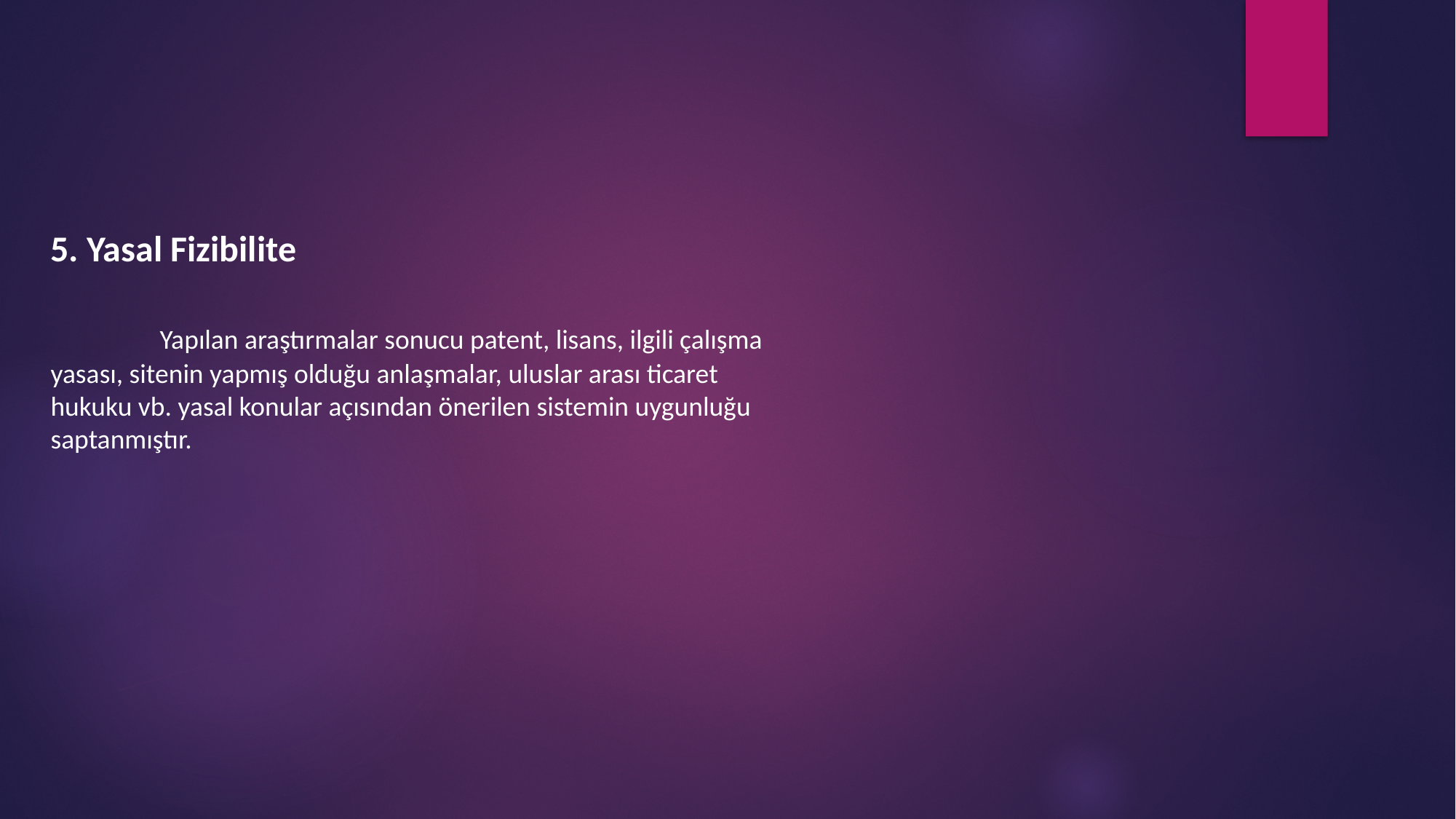

5. Yasal Fizibilite

	Yapılan araştırmalar sonucu patent, lisans, ilgili çalışma yasası, sitenin yapmış olduğu anlaşmalar, uluslar arası ticaret hukuku vb. yasal konular açısından önerilen sistemin uygunluğu saptanmıştır.